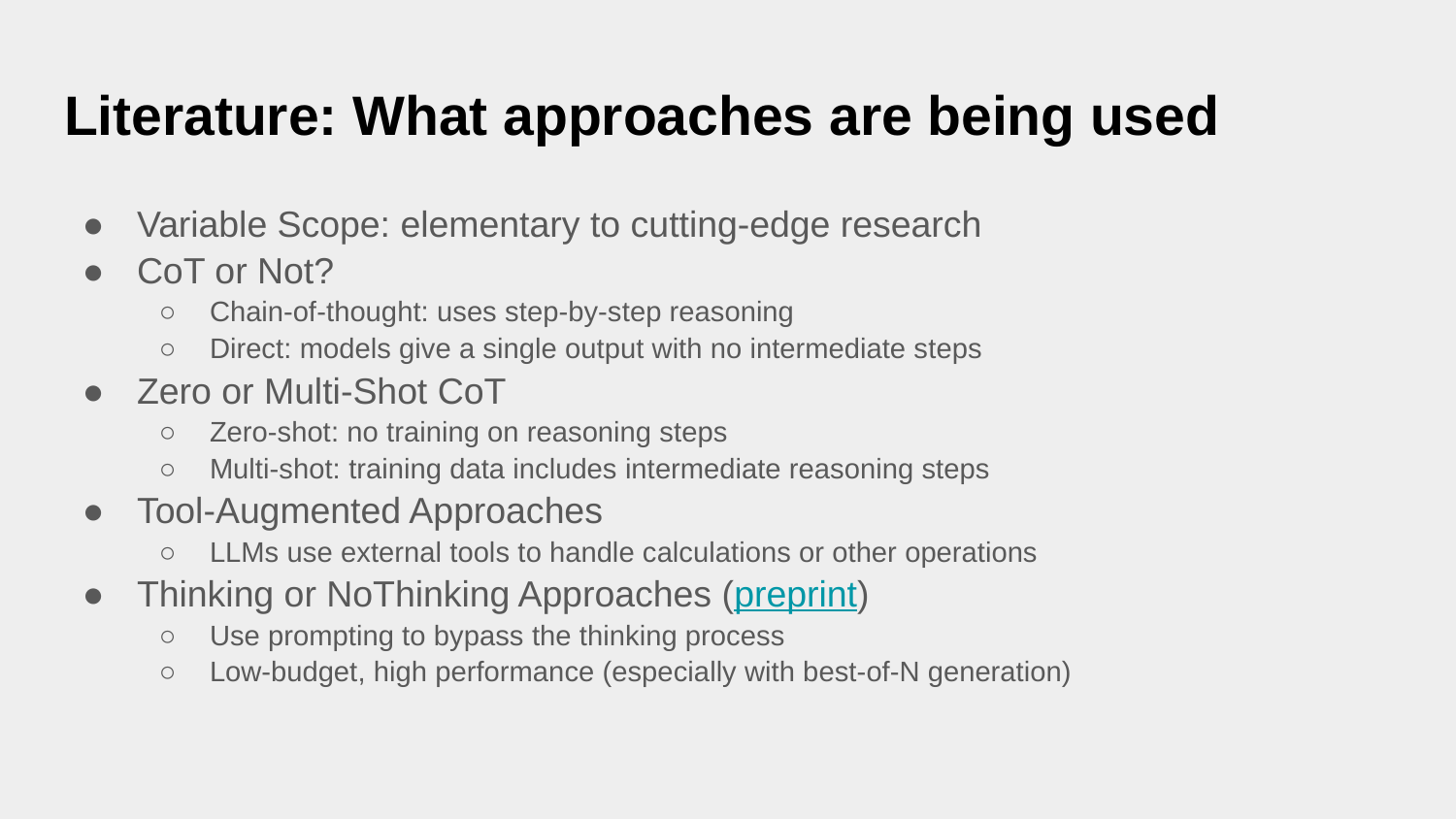

# Literature: What approaches are being used
Variable Scope: elementary to cutting-edge research
CoT or Not?
Chain-of-thought: uses step-by-step reasoning
Direct: models give a single output with no intermediate steps
Zero or Multi-Shot CoT
Zero-shot: no training on reasoning steps
Multi-shot: training data includes intermediate reasoning steps
Tool-Augmented Approaches
LLMs use external tools to handle calculations or other operations
Thinking or NoThinking Approaches (preprint)
Use prompting to bypass the thinking process
Low-budget, high performance (especially with best-of-N generation)